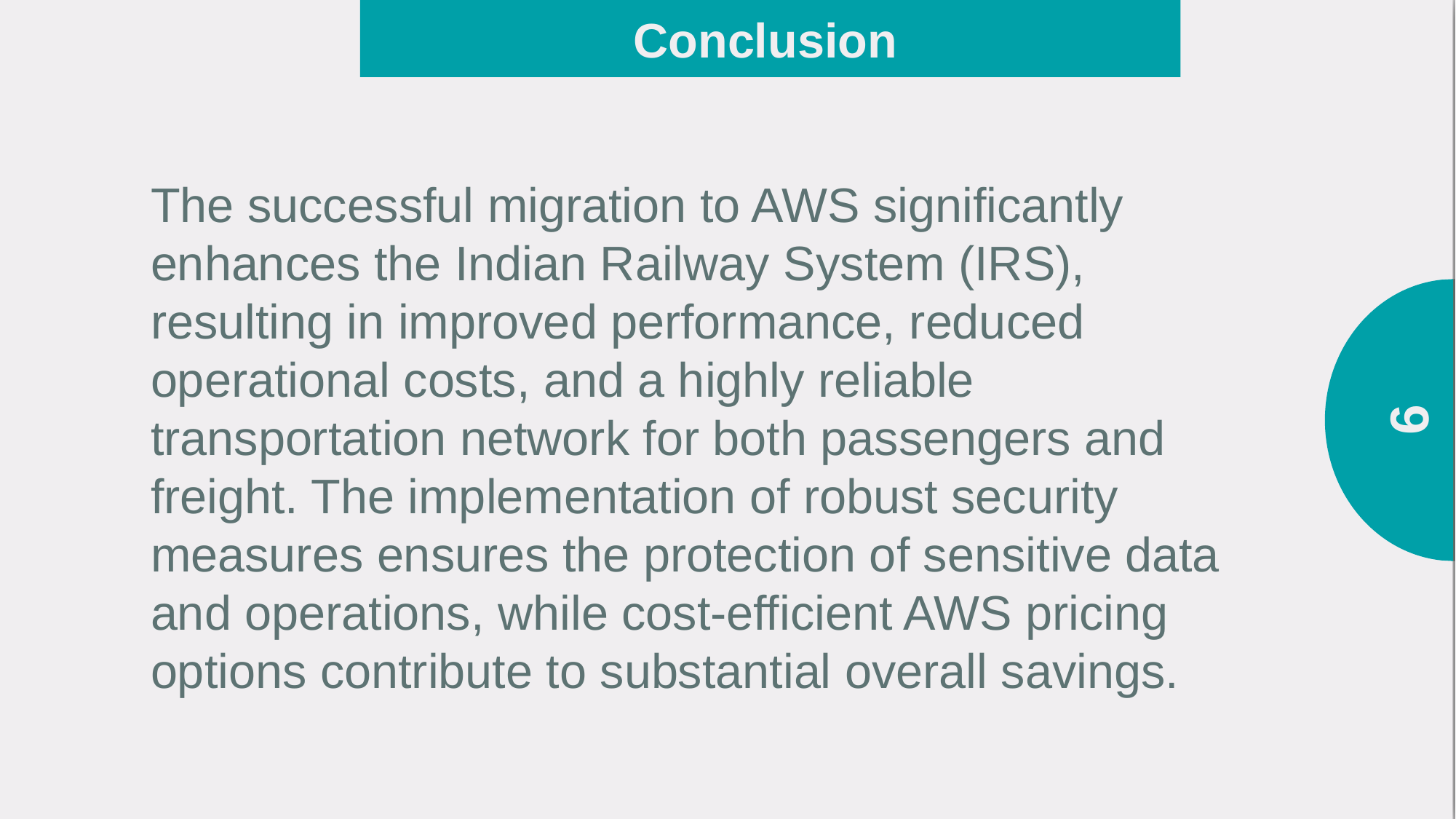

3

1

2

Conclusion

6

5

4
The successful migration to AWS significantly enhances the Indian Railway System (IRS), resulting in improved performance, reduced operational costs, and a highly reliable transportation network for both passengers and freight. The implementation of robust security measures ensures the protection of sensitive data and operations, while cost-efficient AWS pricing options contribute to substantial overall savings.